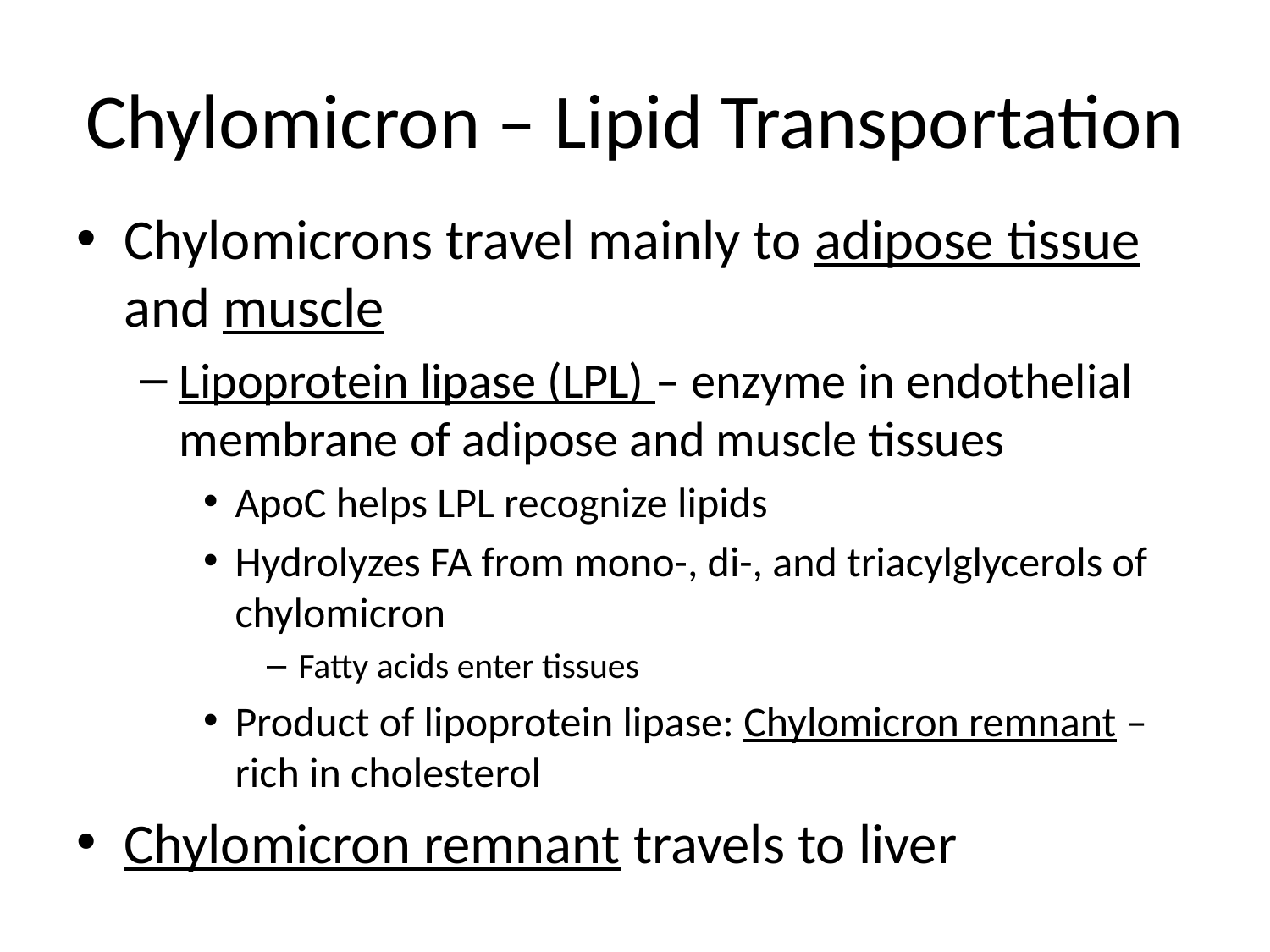

# Chylomicron – Lipid Transportation
Chylomicrons travel mainly to adipose tissue and muscle
Lipoprotein lipase (LPL) – enzyme in endothelial membrane of adipose and muscle tissues
ApoC helps LPL recognize lipids
Hydrolyzes FA from mono-, di-, and triacylglycerols of chylomicron
Fatty acids enter tissues
Product of lipoprotein lipase: Chylomicron remnant – rich in cholesterol
Chylomicron remnant travels to liver